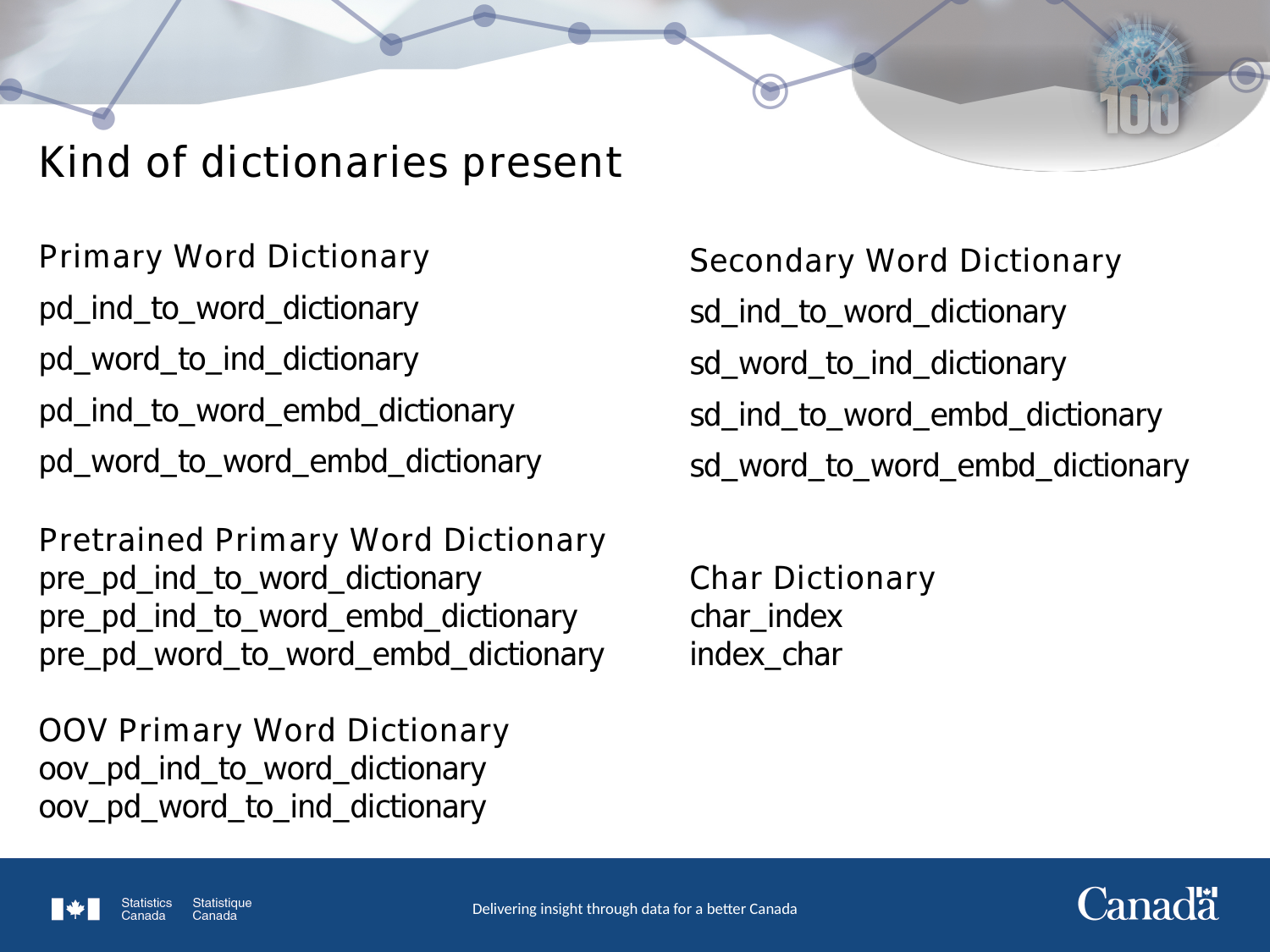

# Kind of dictionaries present
Primary Word Dictionary
pd_ind_to_word_dictionary
pd_word_to_ind_dictionary
pd_ind_to_word_embd_dictionary
pd_word_to_word_embd_dictionary
Secondary Word Dictionary
sd_ind_to_word_dictionary
sd_word_to_ind_dictionary
sd_ind_to_word_embd_dictionary
sd_word_to_word_embd_dictionary
Pretrained Primary Word Dictionary
pre_pd_ind_to_word_dictionary
pre_pd_ind_to_word_embd_dictionary
pre_pd_word_to_word_embd_dictionary
Char Dictionary
char_index
index_char
OOV Primary Word Dictionary
oov_pd_ind_to_word_dictionary
oov_pd_word_to_ind_dictionary